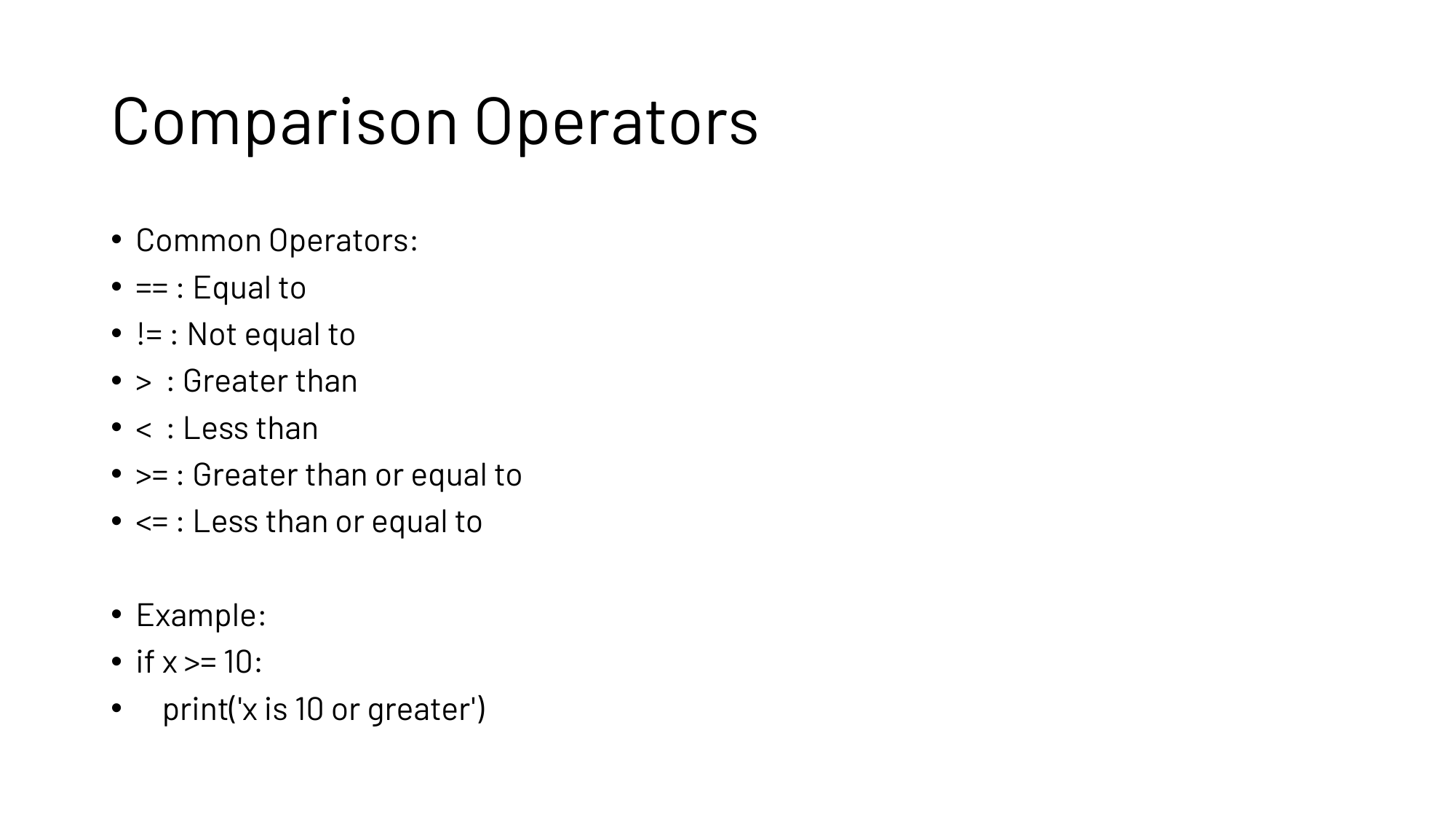

# Comparison Operators
Common Operators:
== : Equal to
!= : Not equal to
>  : Greater than
<  : Less than
>= : Greater than or equal to
<= : Less than or equal to

Example:
if x >= 10:
    print('x is 10 or greater')